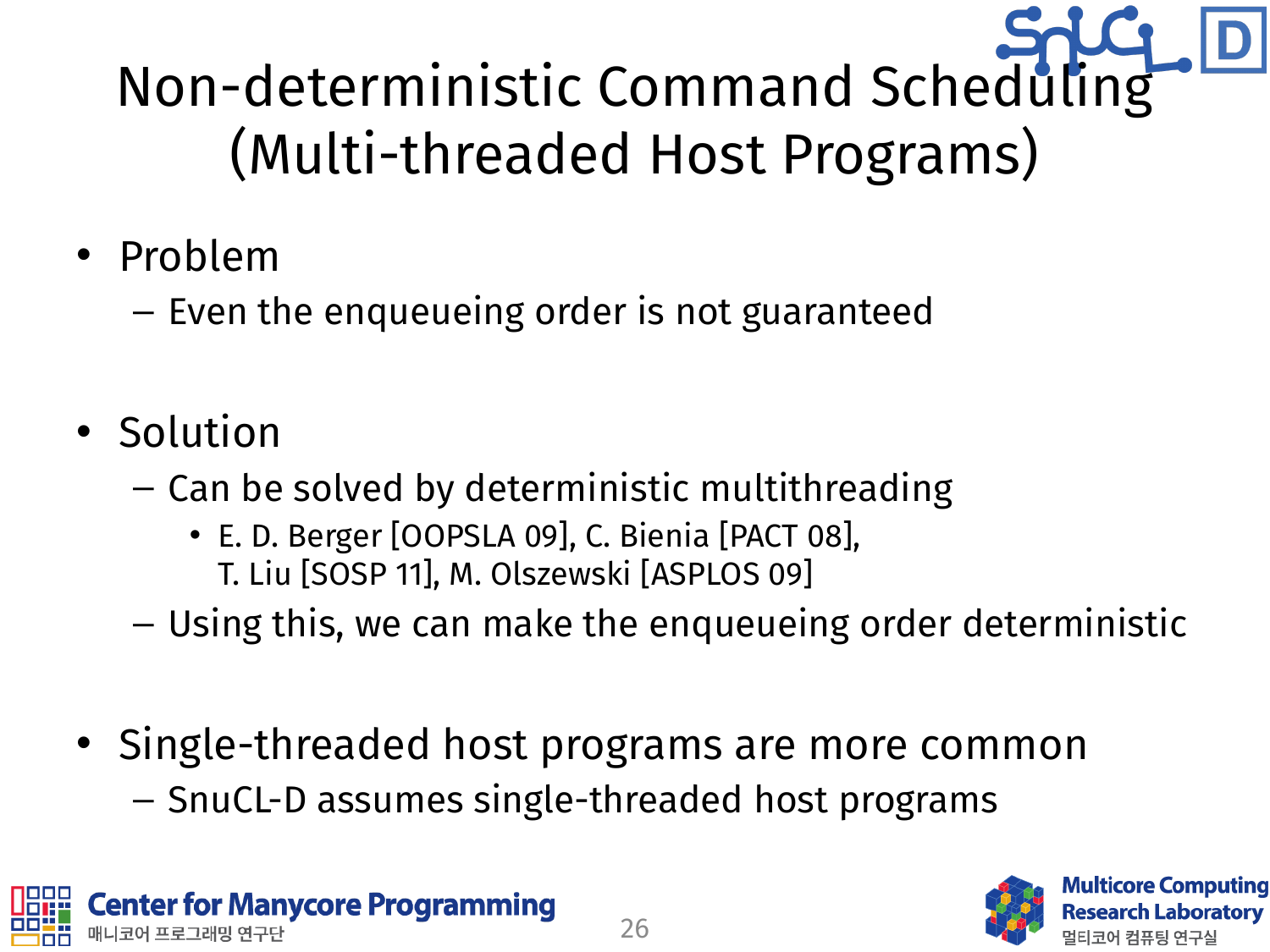

# Non-deterministic Command Scheduling (Multi-threaded Host Programs)
Problem
Even the enqueueing order is not guaranteed

Solution
Can be solved by deterministic multithreading
E. D. Berger [OOPSLA 09], C. Bienia [PACT 08],
T. Liu [SOSP 11], M. Olszewski [ASPLOS 09]
Using this, we can make the enqueueing order deterministic

Single-threaded host programs are more common
SnuCL-D assumes single-threaded host programs

26